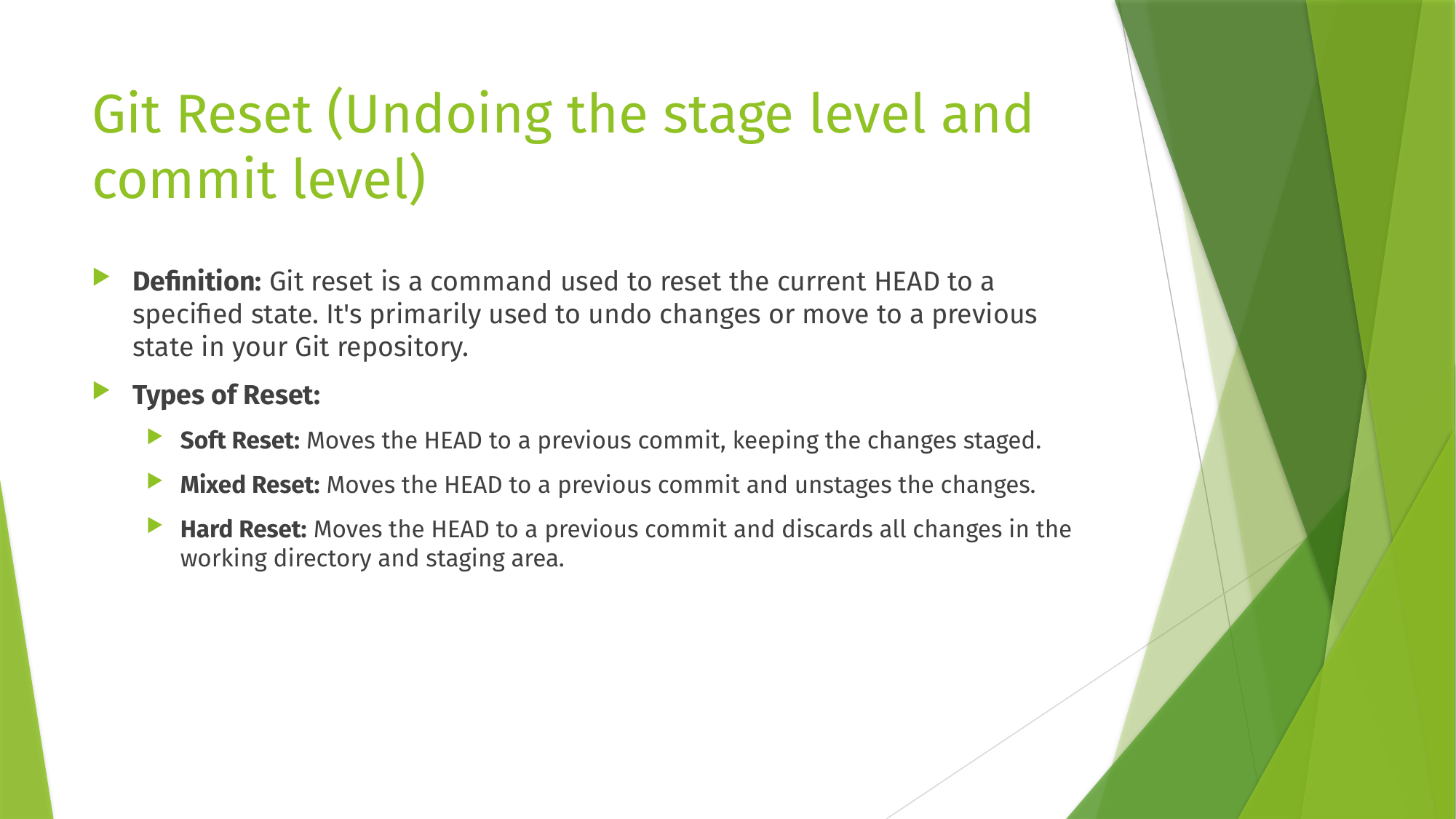

# Git Reset (Undoing the stage level and commit level)
Definition: Git reset is a command used to reset the current HEAD to a specified state. It's primarily used to undo changes or move to a previous state in your Git repository.
Types of Reset:
Soft Reset: Moves the HEAD to a previous commit, keeping the changes staged.
Mixed Reset: Moves the HEAD to a previous commit and unstages the changes.
Hard Reset: Moves the HEAD to a previous commit and discards all changes in the working directory and staging area.